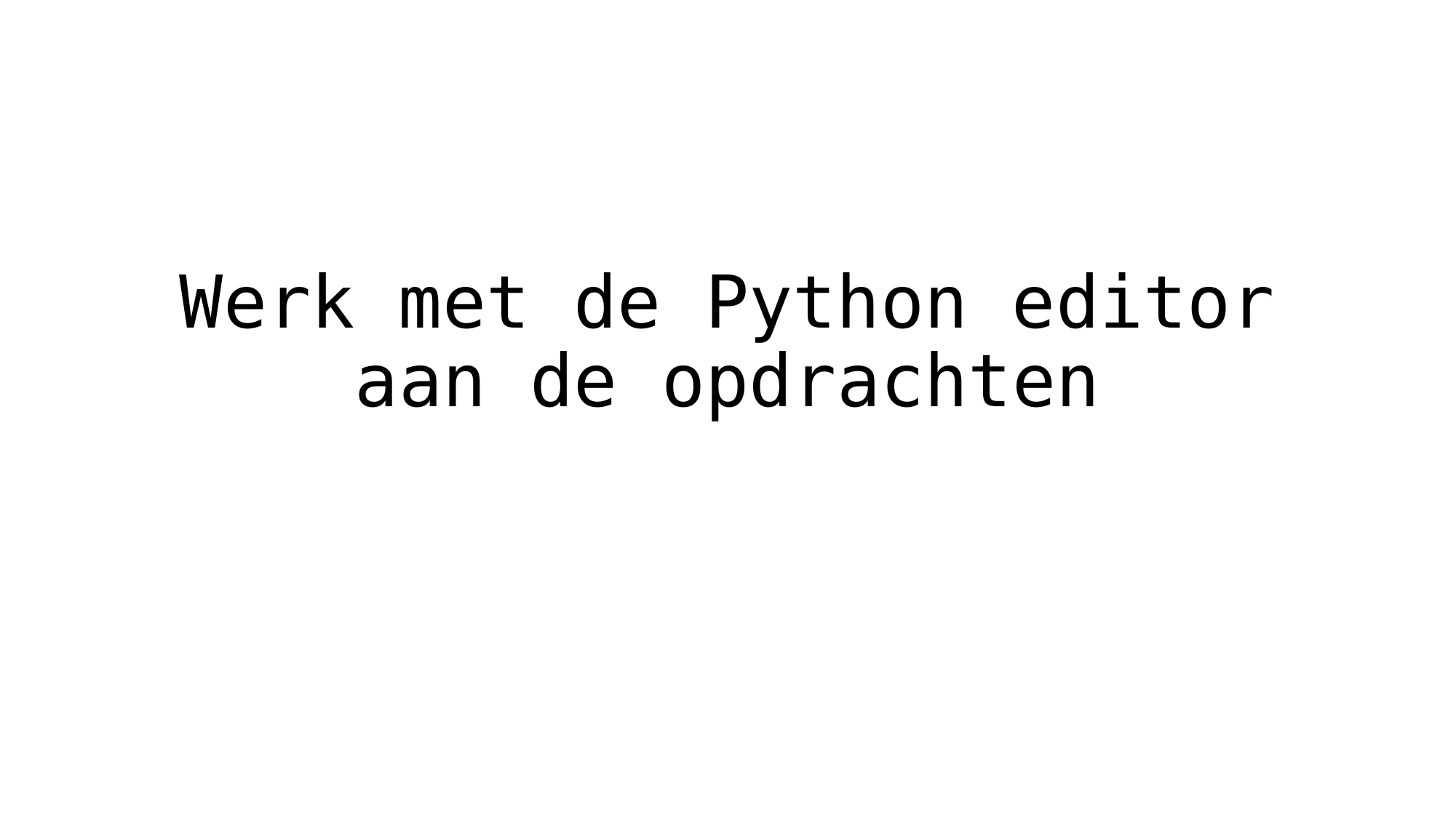

Werk met de Python editor aan de opdrachten